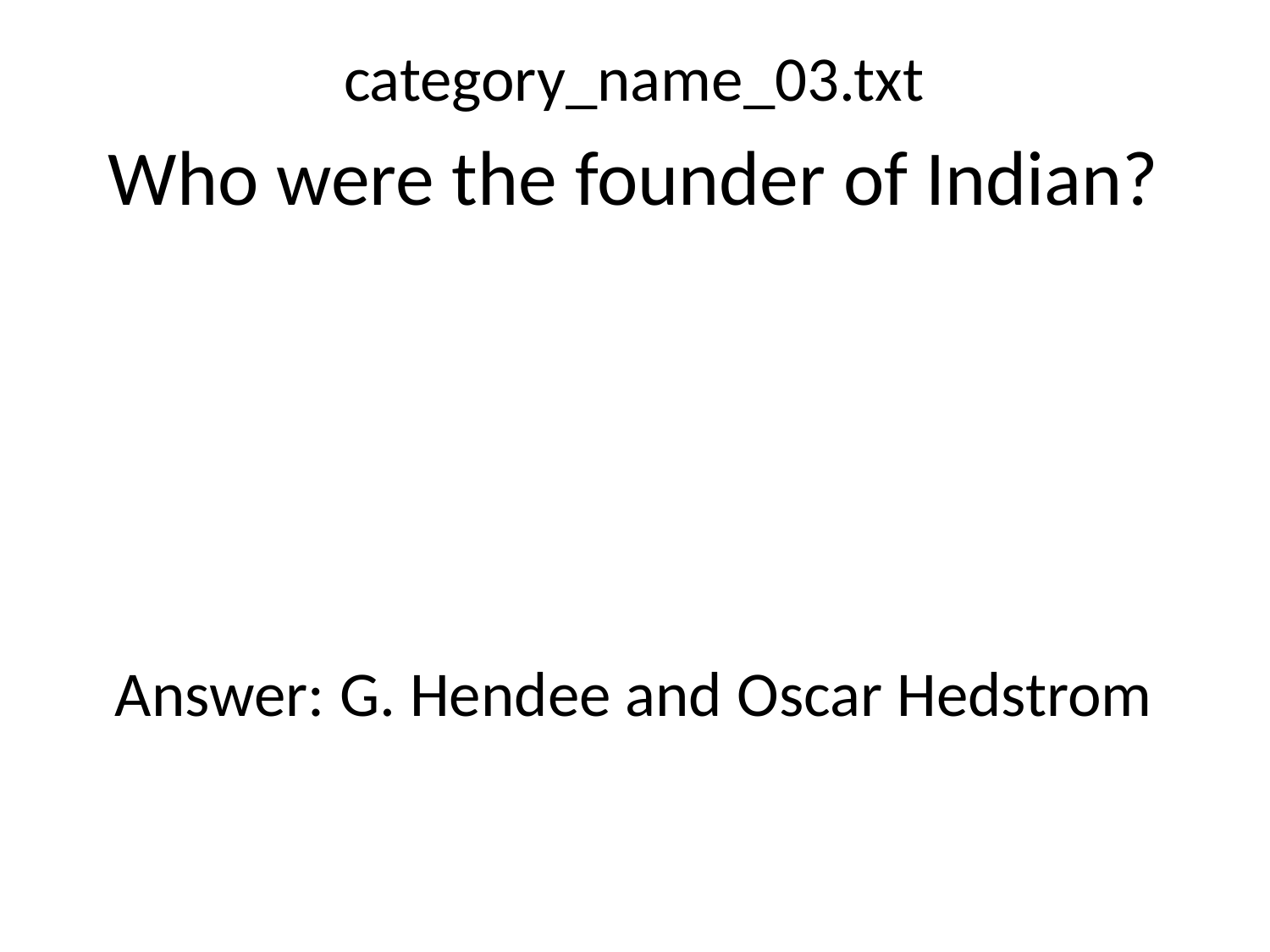

category_name_03.txt
Who were the founder of Indian?
Answer: G. Hendee and Oscar Hedstrom